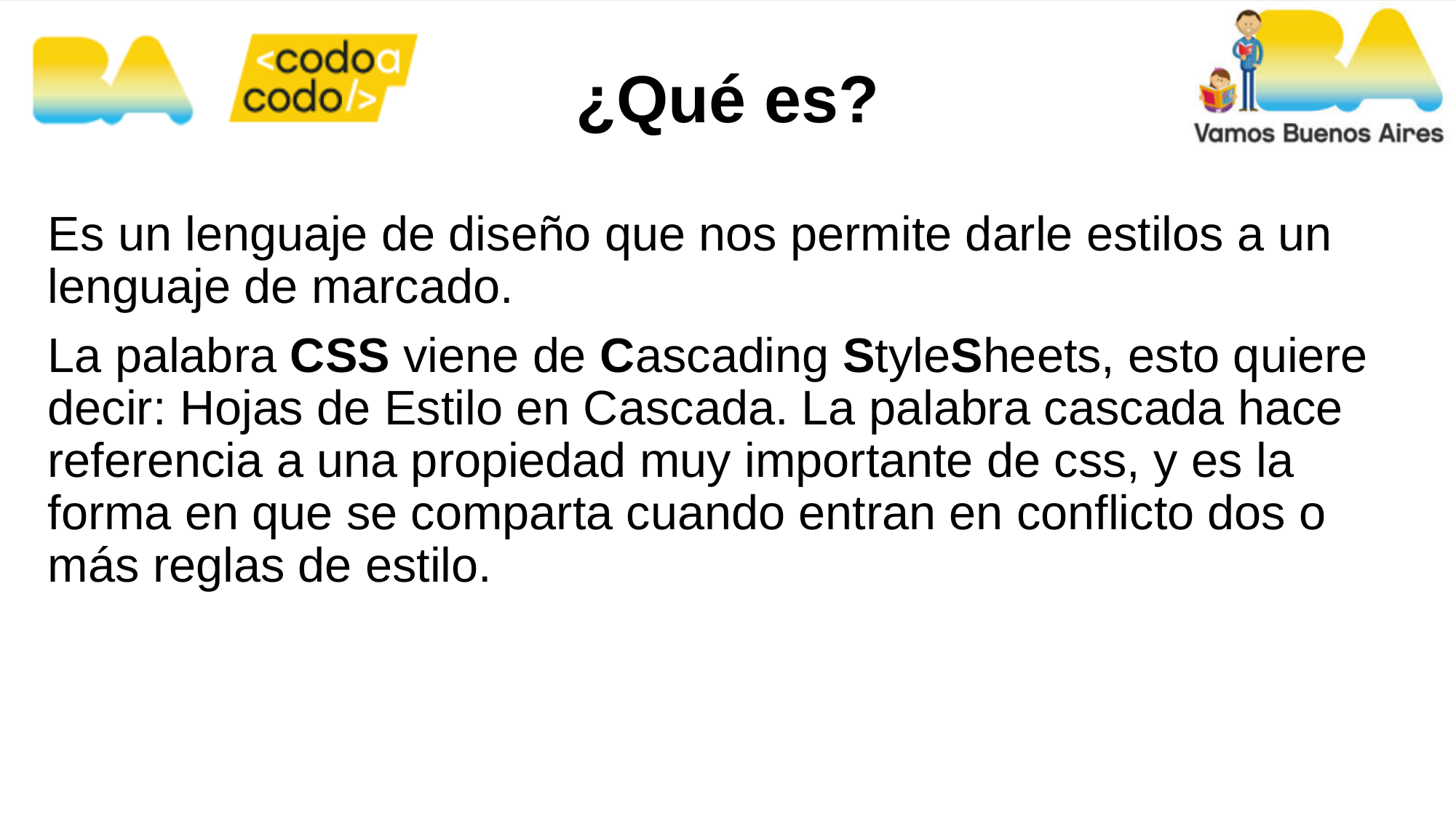

¿Qué es?
Es un lenguaje de diseño que nos permite darle estilos a un lenguaje de marcado.
La palabra CSS viene de Cascading StyleSheets, esto quiere decir: Hojas de Estilo en Cascada. La palabra cascada hace referencia a una propiedad muy importante de css, y es la forma en que se comparta cuando entran en conflicto dos o más reglas de estilo.